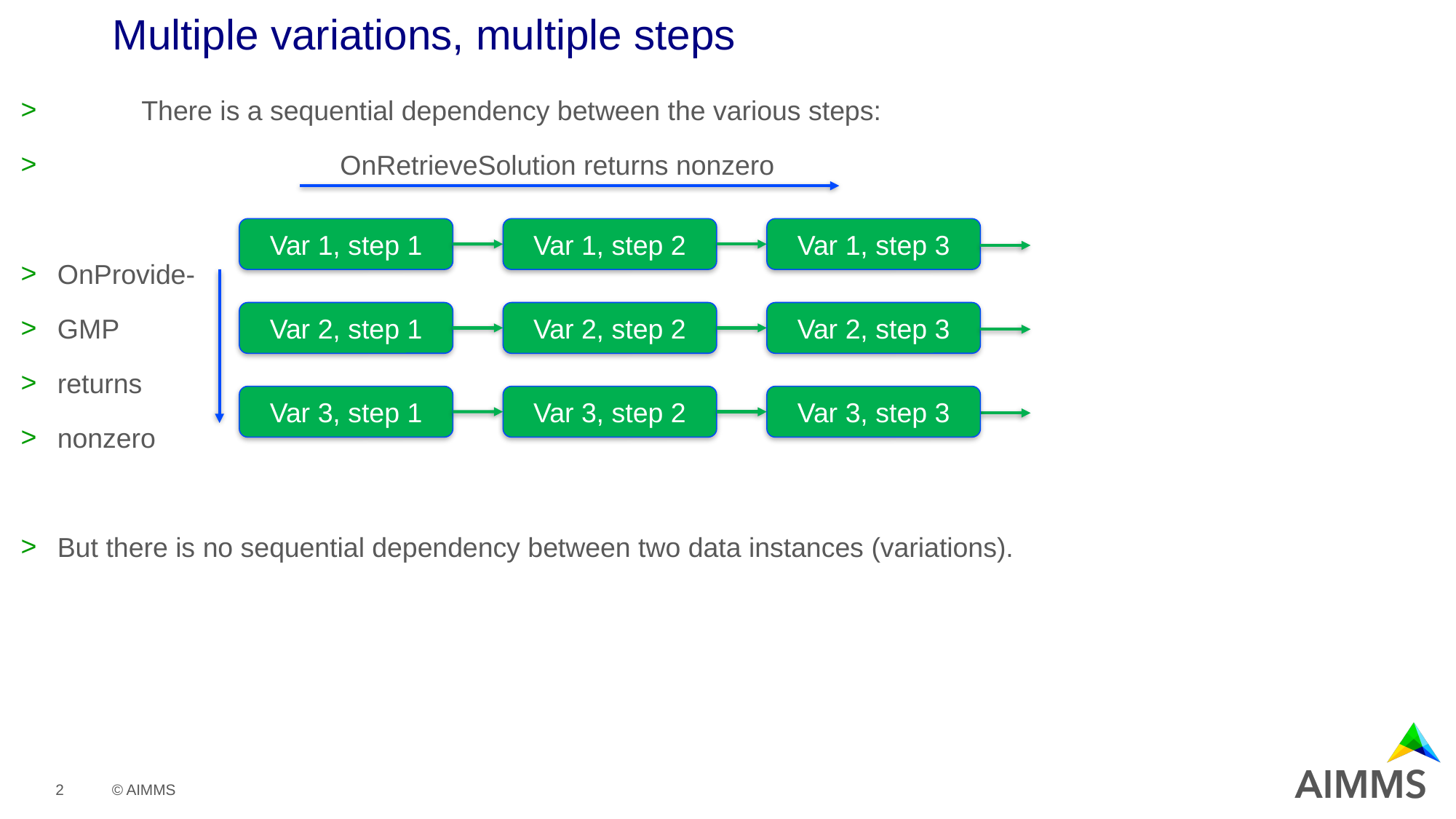

# Multiple variations, multiple steps
             There is a sequential dependency between the various steps:
                                       OnRetrieveSolution returns nonzero

  OnProvide-
  GMP
  returns
  nonzero

  But there is no sequential dependency between two data instances (variations).
Var 1, step 1
Var 1, step 2
Var 1, step 3
Var 2, step 1
Var 2, step 2
Var 2, step 3
Var 3, step 1
Var 3, step 2
Var 3, step 3
2